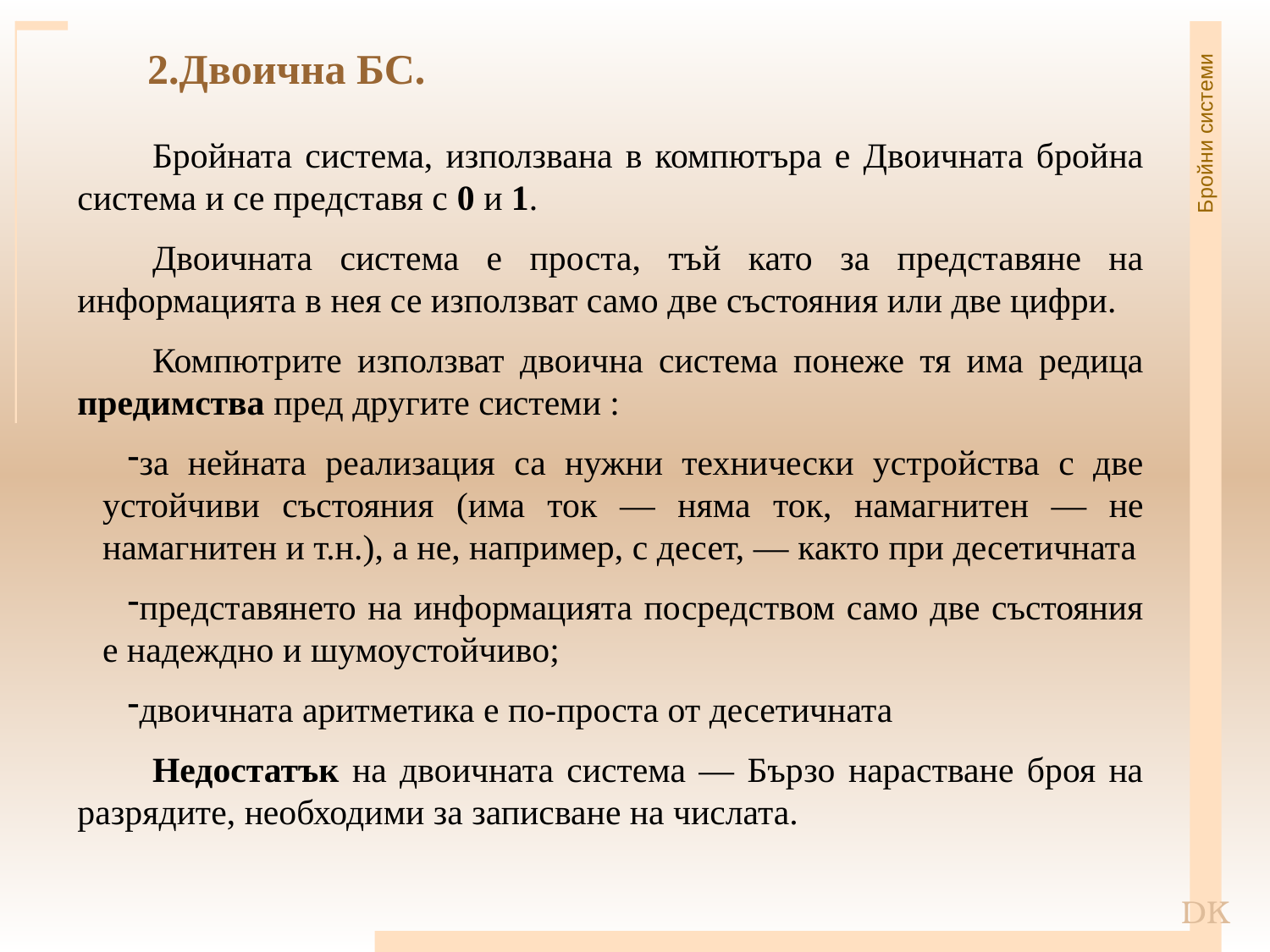

2.Двоична БС.
Бройната система, използвана в компютъра е Двоичната бройна система и се представя с 0 и 1.
Двоичната система е проста, тъй като за представяне на информацията в нея се използват само две състояния или две цифри.
Компютрите използват двоична система понеже тя има редица предимства пред другите системи :
за нейната реализация са нужни технически устройства с две устойчиви състояния (има ток — няма ток, намагнитен — не намагнитен и т.н.), а не, например, с десет, — както при десетичната
представянето на информацията посредством само две състояния е надеждно и шумоустойчиво;
двоичната аритметика е по-проста от десетичната
Недостатък на двоичната система — Бързо нарастване броя на разрядите, необходими за записване на числата.